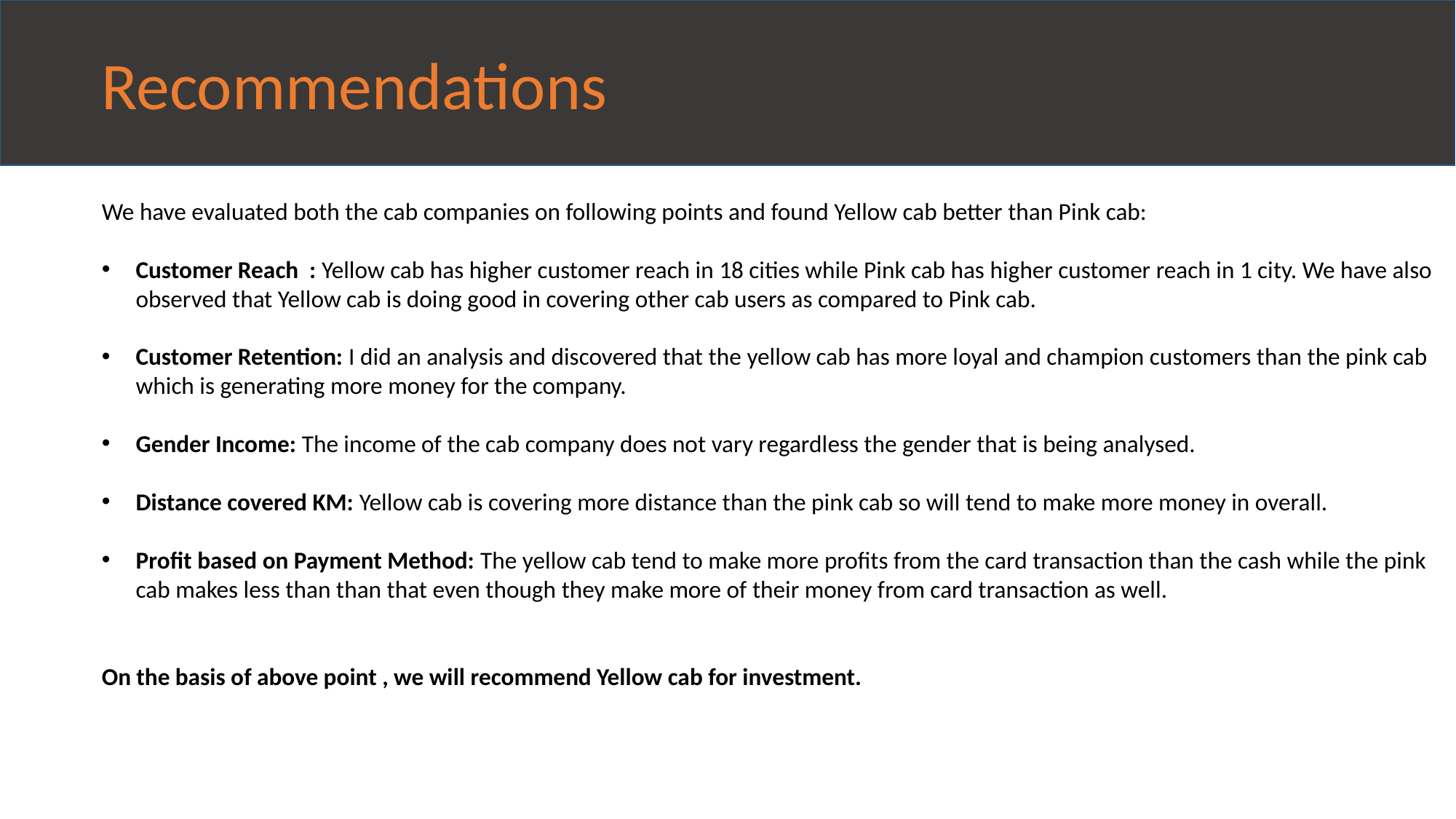

Recommendations
We have evaluated both the cab companies on following points and found Yellow cab better than Pink cab:

Customer Reach  : Yellow cab has higher customer reach in 18 cities while Pink cab has higher customer reach in 1 city. We have also observed that Yellow cab is doing good in covering other cab users as compared to Pink cab.

Customer Retention: I did an analysis and discovered that the yellow cab has more loyal and champion customers than the pink cab which is generating more money for the company.

Gender Income: The income of the cab company does not vary regardless the gender that is being analysed.

Distance covered KM: Yellow cab is covering more distance than the pink cab so will tend to make more money in overall.

Profit based on Payment Method: The yellow cab tend to make more profits from the card transaction than the cash while the pink cab makes less than than that even though they make more of their money from card transaction as well.

On the basis of above point , we will recommend Yellow cab for investment.